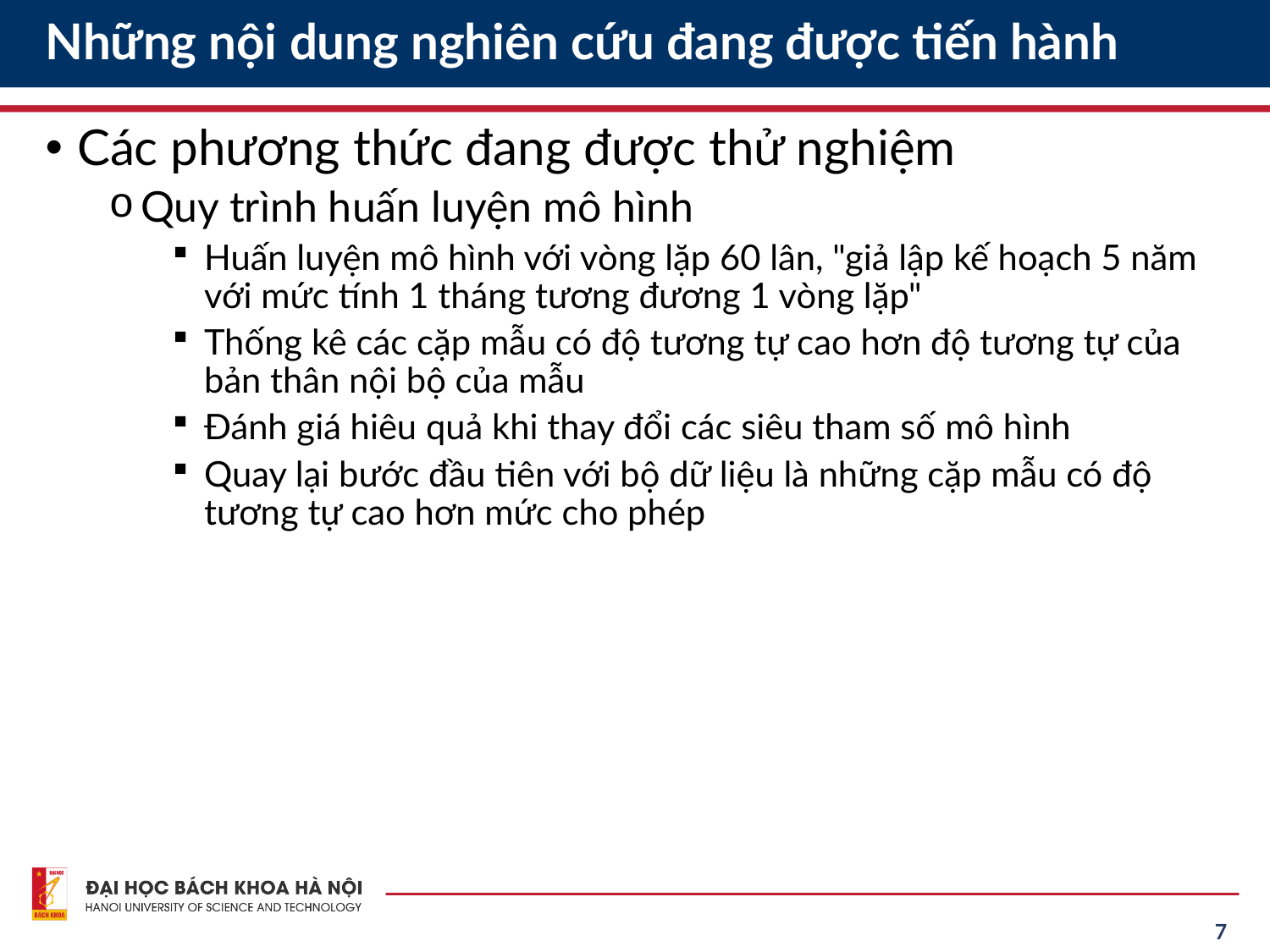

# Những nội dung nghiên cứu đang được tiến hành
Các phương thức đang được thử nghiệm
Quy trình huấn luyện mô hình
Huấn luyện mô hình với vòng lặp 60 lân, "giả lập kế hoạch 5 năm với mức tính 1 tháng tương đương 1 vòng lặp"
Thống kê các cặp mẫu có độ tương tự cao hơn độ tương tự của bản thân nội bộ của mẫu
Đánh giá hiêu quả khi thay đổi các siêu tham số mô hình
Quay lại bước đầu tiên với bộ dữ liệu là những cặp mẫu có độ tương tự cao hơn mức cho phép

7